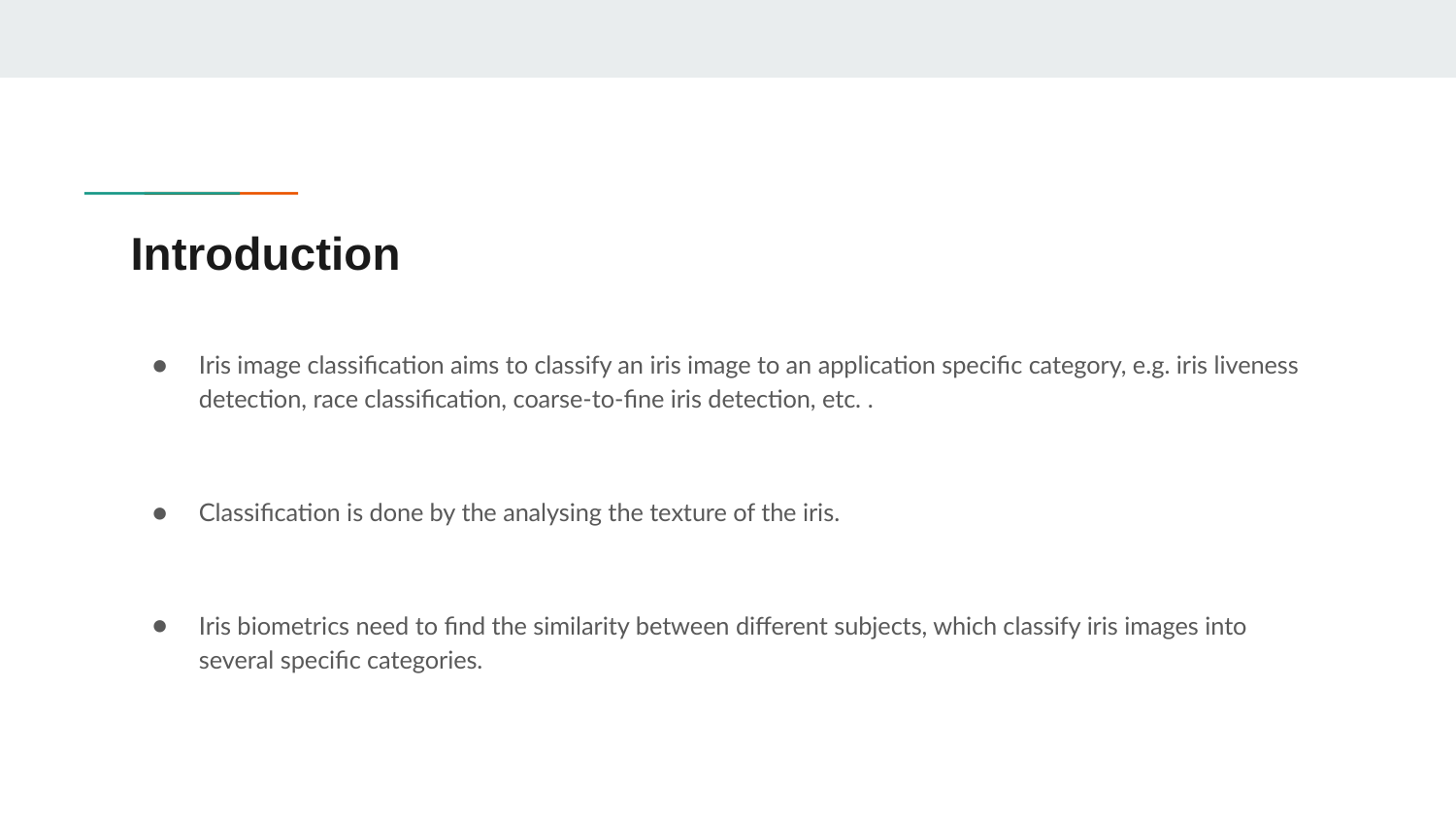

# Introduction
Iris image classification aims to classify an iris image to an application specific category, e.g. iris liveness detection, race classification, coarse-to-fine iris detection, etc. .

Classification is done by the analysing the texture of the iris.

Iris biometrics need to find the similarity between different subjects, which classify iris images into several specific categories.